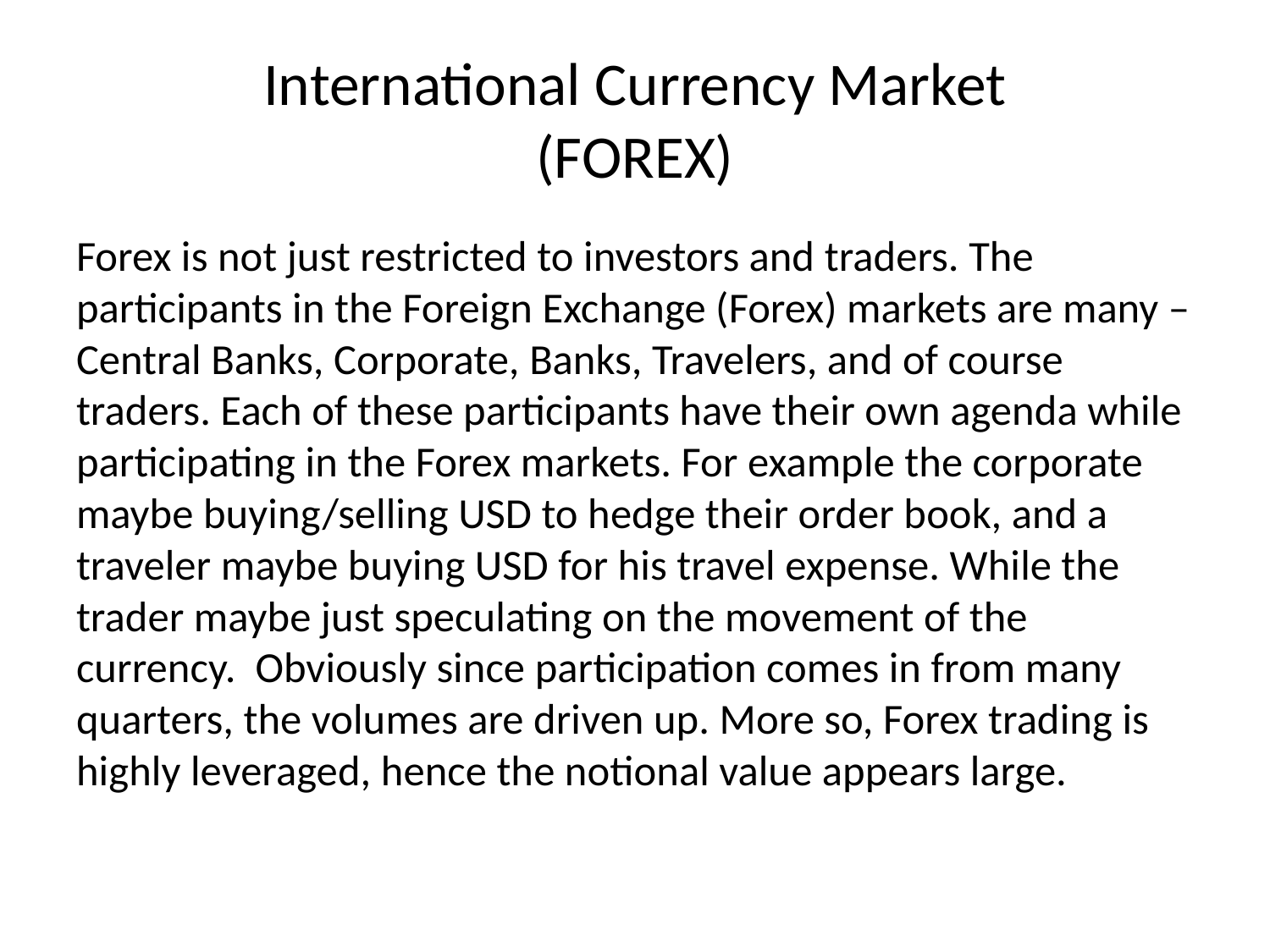

# International Currency Market (FOREX)
Forex is not just restricted to investors and traders. The participants in the Foreign Exchange (Forex) markets are many – Central Banks, Corporate, Banks, Travelers, and of course traders. Each of these participants have their own agenda while participating in the Forex markets. For example the corporate maybe buying/selling USD to hedge their order book, and a traveler maybe buying USD for his travel expense. While the trader maybe just speculating on the movement of the currency.  Obviously since participation comes in from many quarters, the volumes are driven up. More so, Forex trading is highly leveraged, hence the notional value appears large.